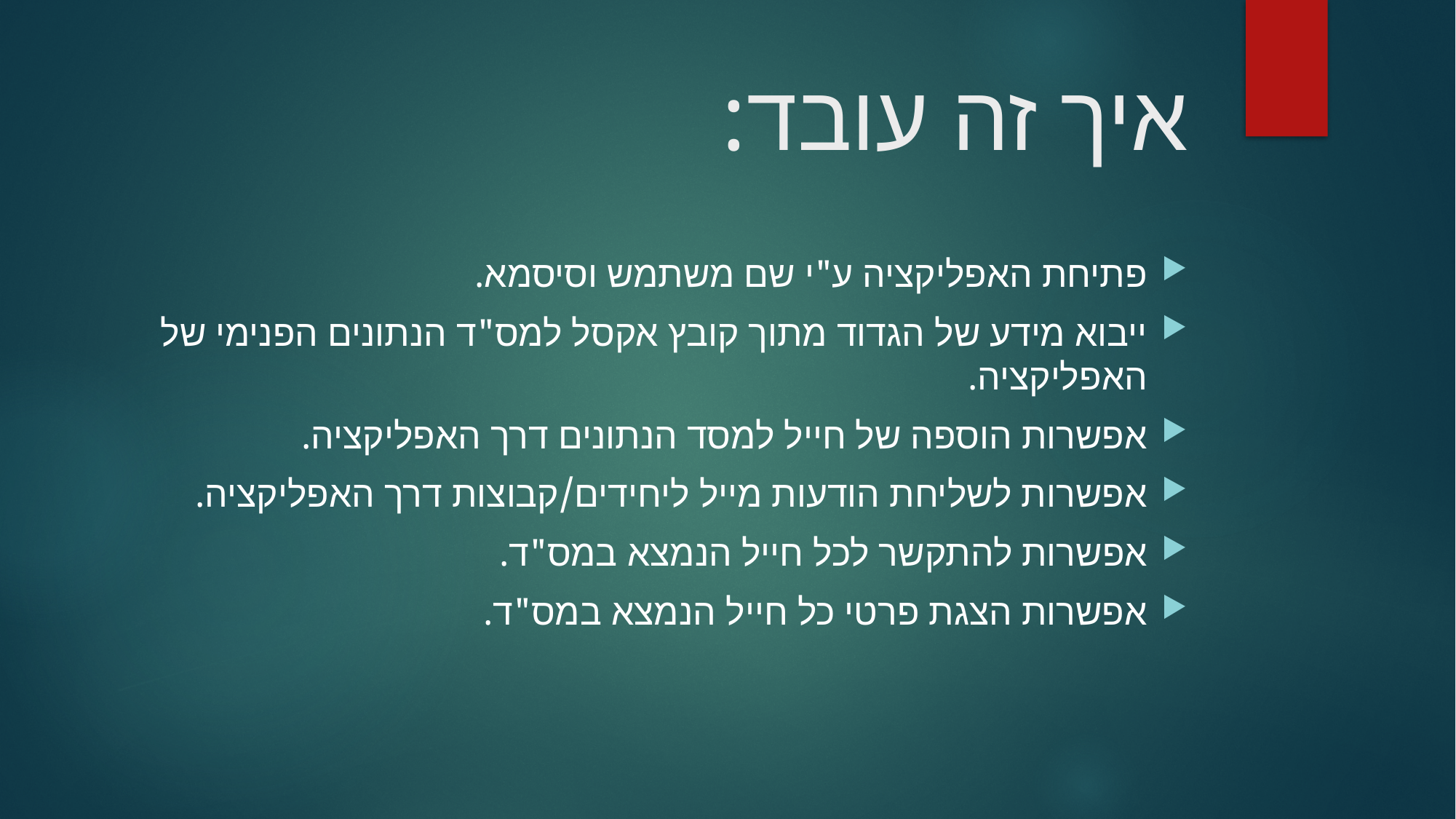

# איך זה עובד:
פתיחת האפליקציה ע"י שם משתמש וסיסמא.
ייבוא מידע של הגדוד מתוך קובץ אקסל למס"ד הנתונים הפנימי של האפליקציה.
אפשרות הוספה של חייל למסד הנתונים דרך האפליקציה.
אפשרות לשליחת הודעות מייל ליחידים/קבוצות דרך האפליקציה.
אפשרות להתקשר לכל חייל הנמצא במס"ד.
אפשרות הצגת פרטי כל חייל הנמצא במס"ד.